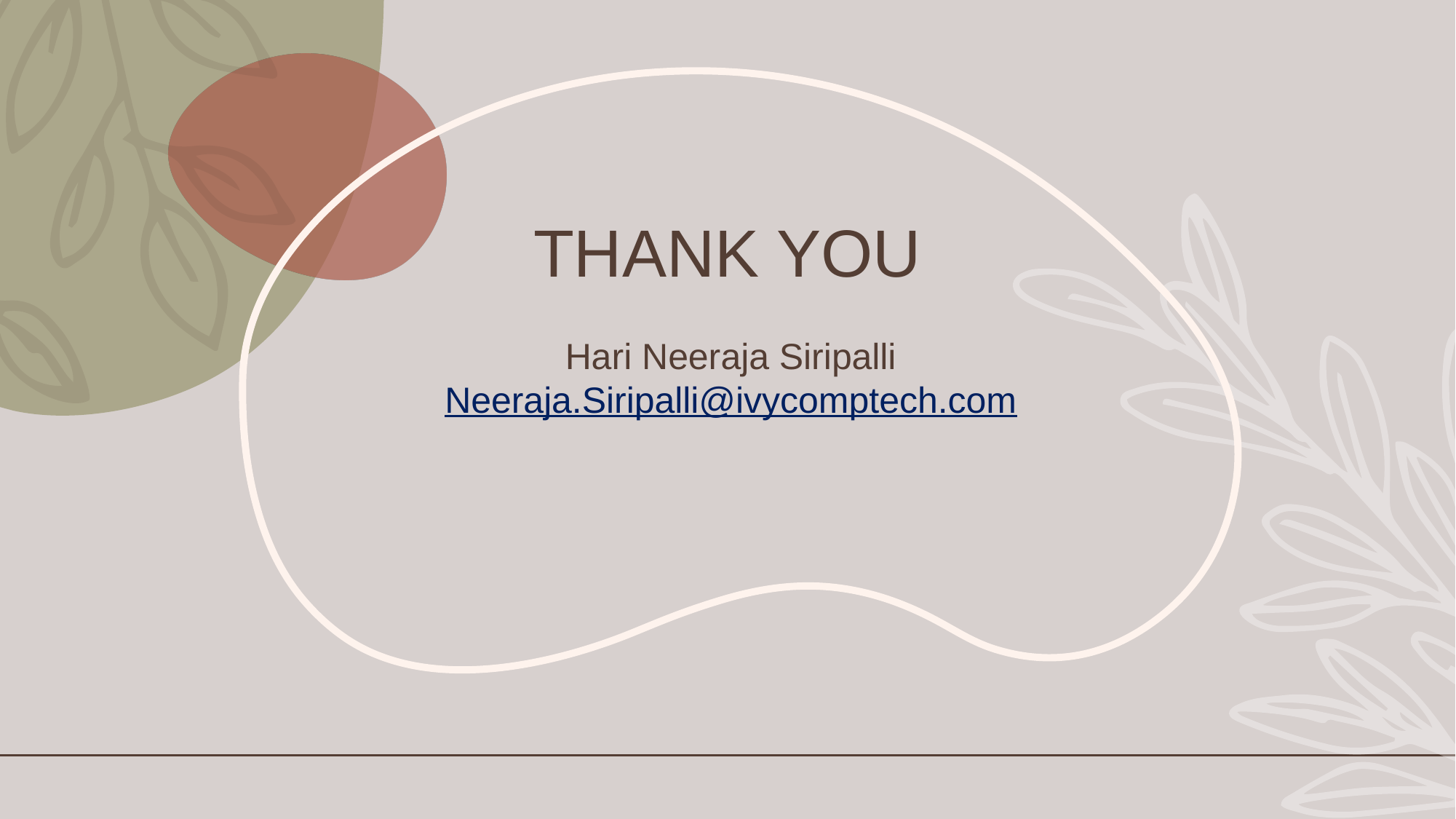

# thank you
Hari Neeraja Siripalli
Neeraja.Siripalli@ivycomptech.com